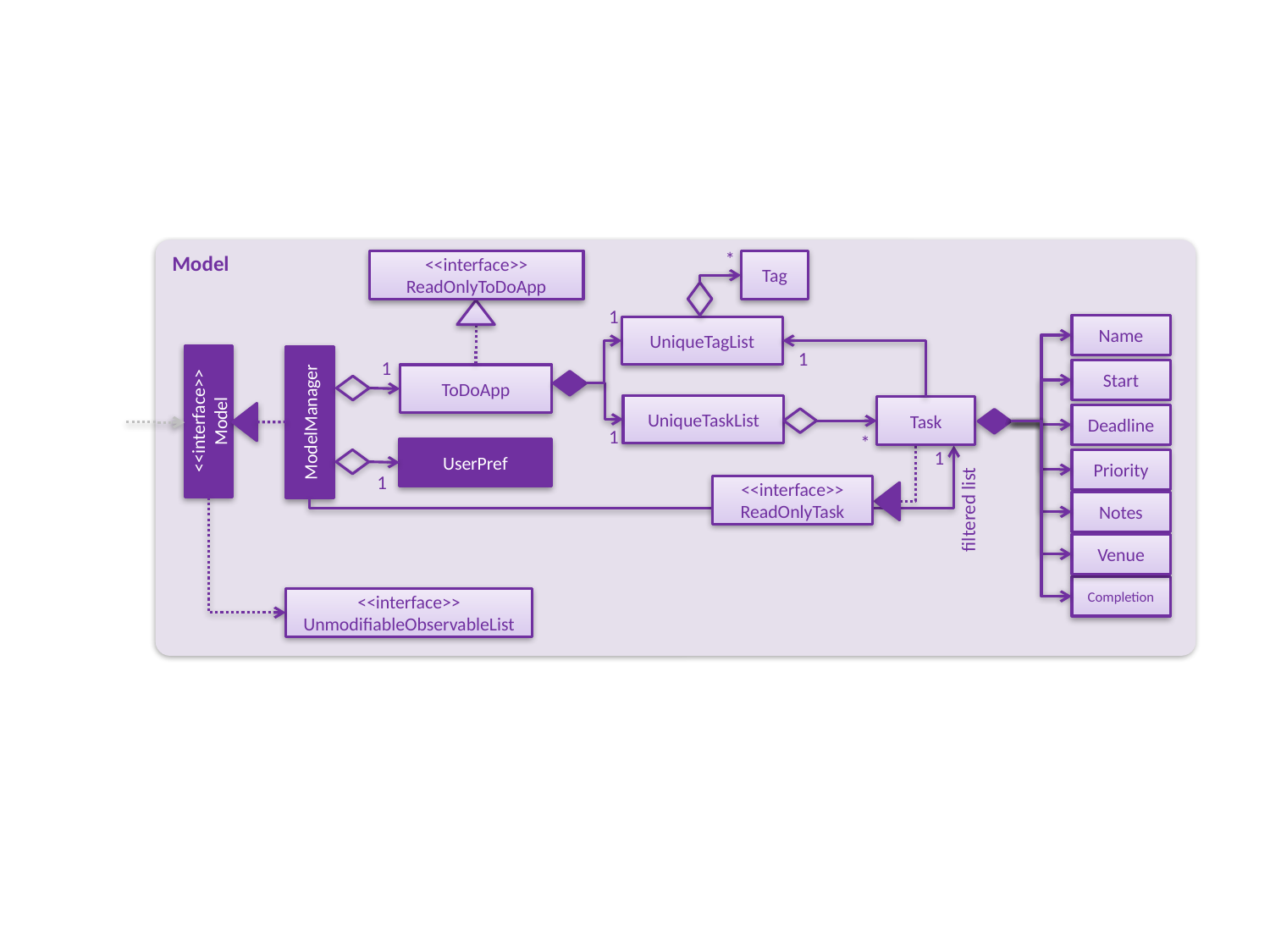

Model
*
<<interface>>
ReadOnlyToDoApp
Tag

1
Name
UniqueTagList
1
1
Start
ToDoApp

UniqueTaskList
Task
<<interface>>
Model
ModelManager
Deadline

1
*
UserPref
1

Priority
1
<<interface>>
ReadOnlyTask

Notes
filtered list
Venue
Completion
<<interface>>
UnmodifiableObservableList